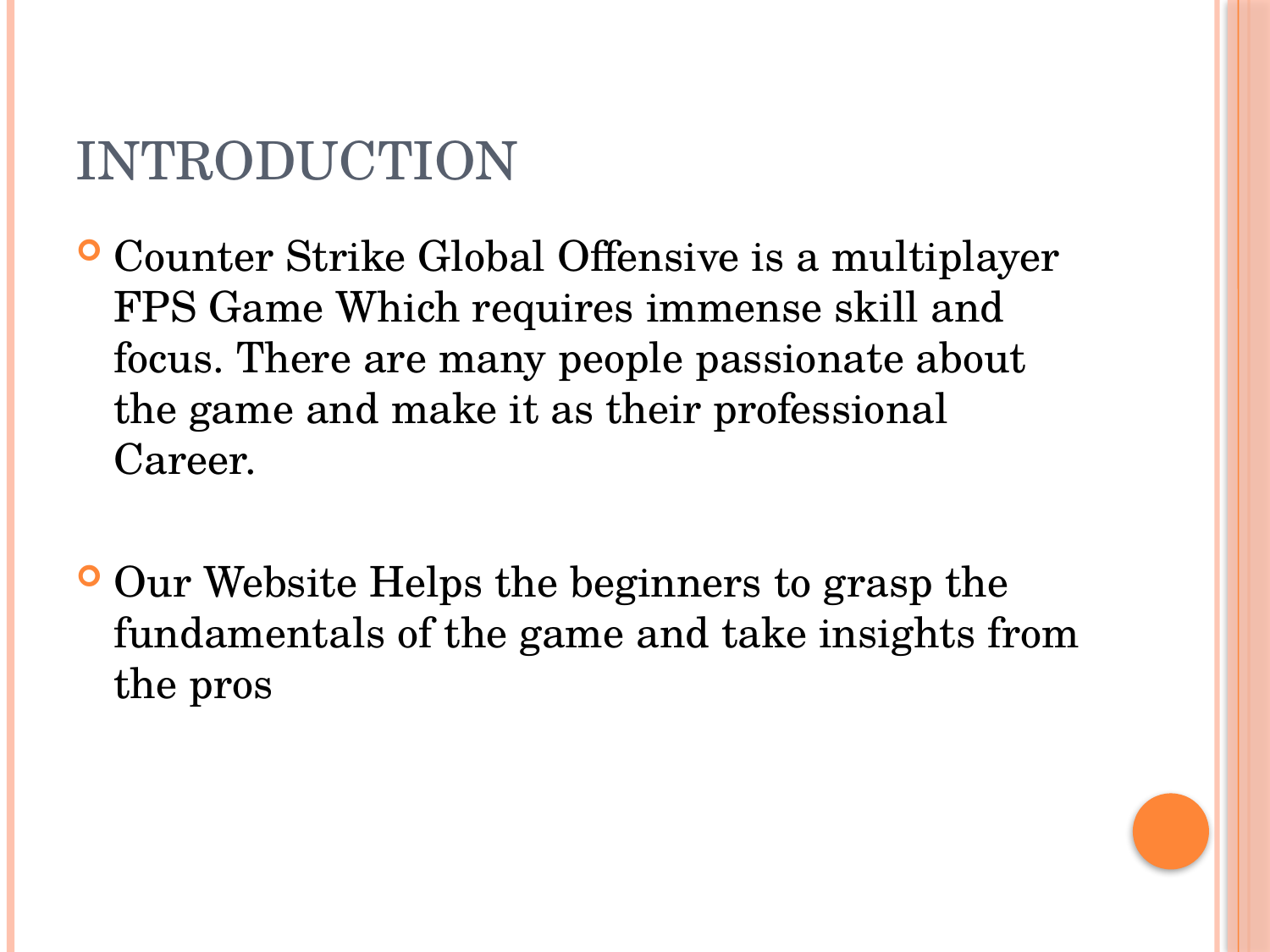

# Introduction
Counter Strike Global Offensive is a multiplayer FPS Game Which requires immense skill and focus. There are many people passionate about the game and make it as their professional Career.

Our Website Helps the beginners to grasp the fundamentals of the game and take insights from the pros